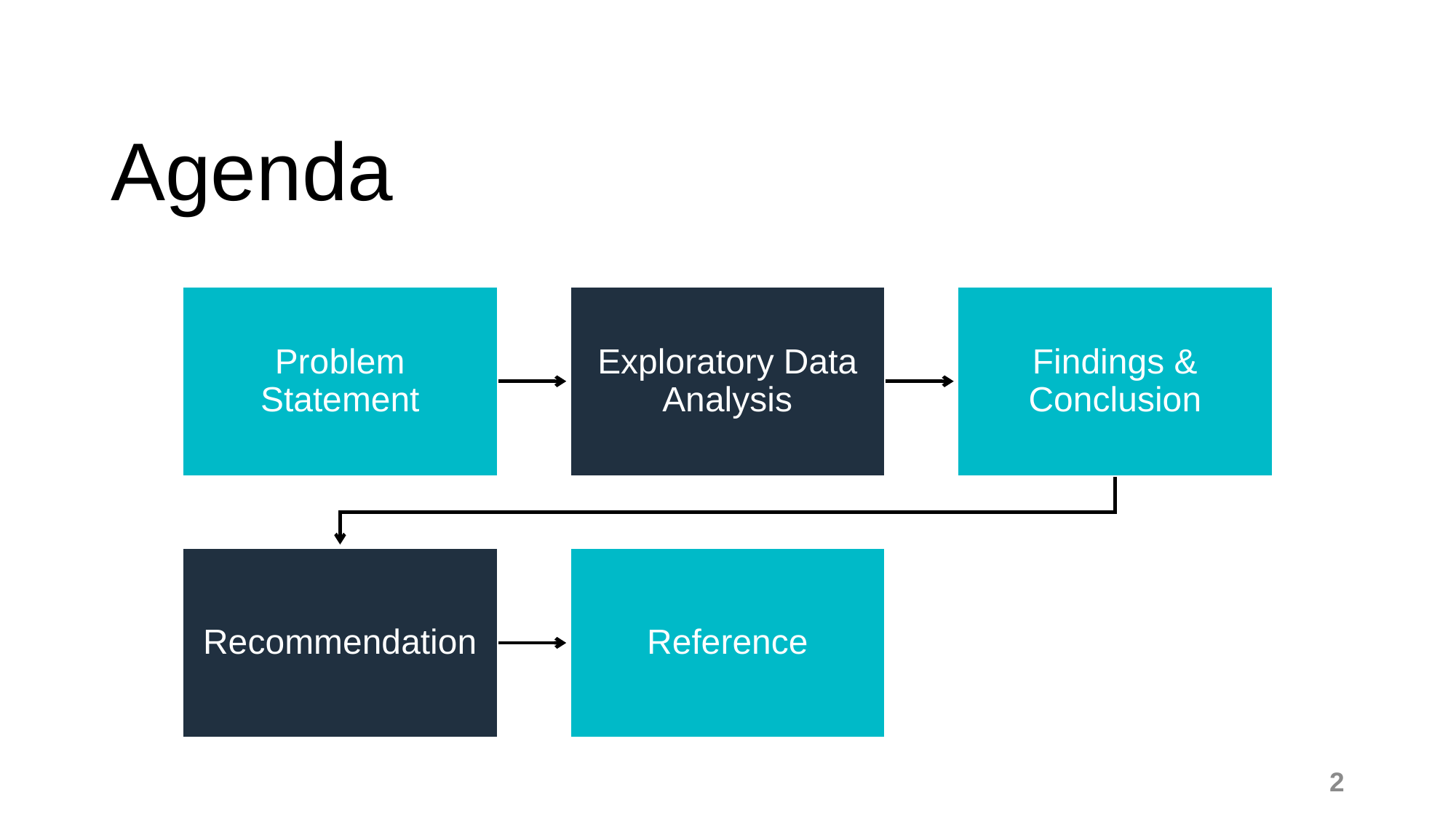

# Agenda

Problem Statement

Exploratory Data Analysis

Findings & Conclusion

Recommendation
Reference
2